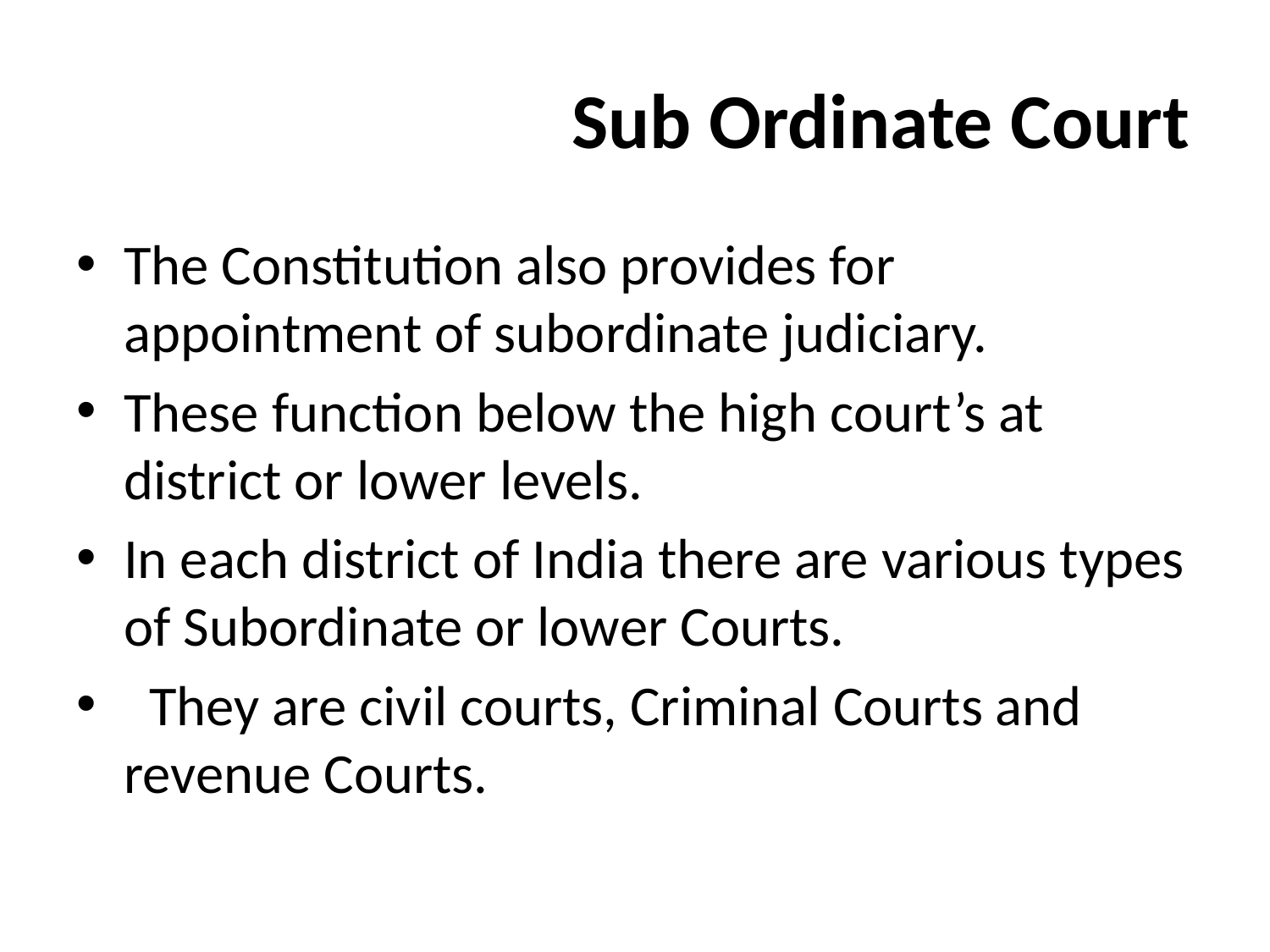

# Sub Ordinate Court
The Constitution also provides for appointment of subordinate judiciary.
These function below the high court’s at district or lower levels.
In each district of India there are various types of Subordinate or lower Courts.
  They are civil courts, Criminal Courts and revenue Courts.